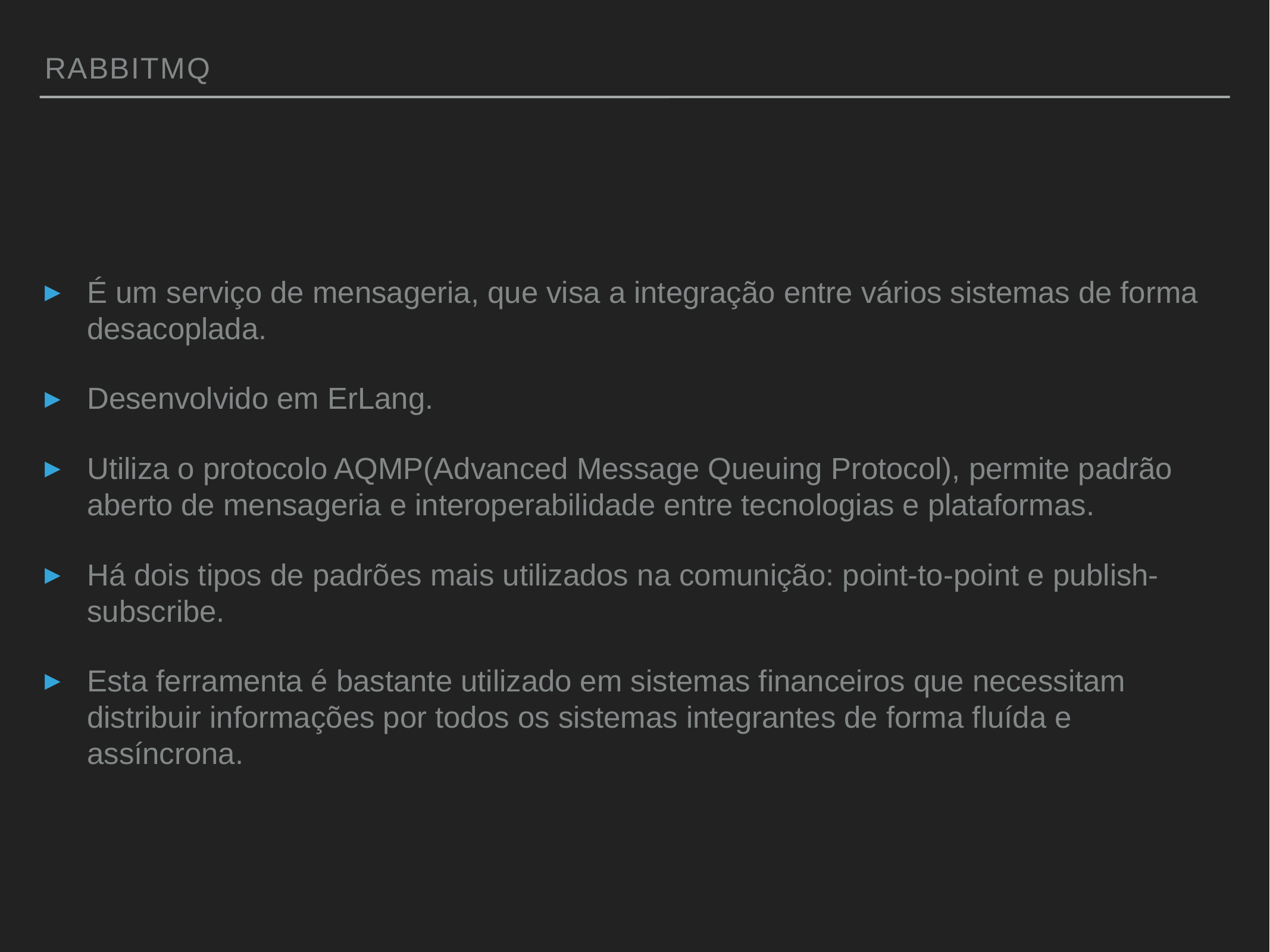

rabbitmq
É um serviço de mensageria, que visa a integração entre vários sistemas de forma desacoplada.
Desenvolvido em ErLang.
Utiliza o protocolo AQMP(Advanced Message Queuing Protocol), permite padrão aberto de mensageria e interoperabilidade entre tecnologias e plataformas.
Há dois tipos de padrões mais utilizados na comunição: point-to-point e publish-subscribe.
Esta ferramenta é bastante utilizado em sistemas financeiros que necessitam distribuir informações por todos os sistemas integrantes de forma fluída e assíncrona.